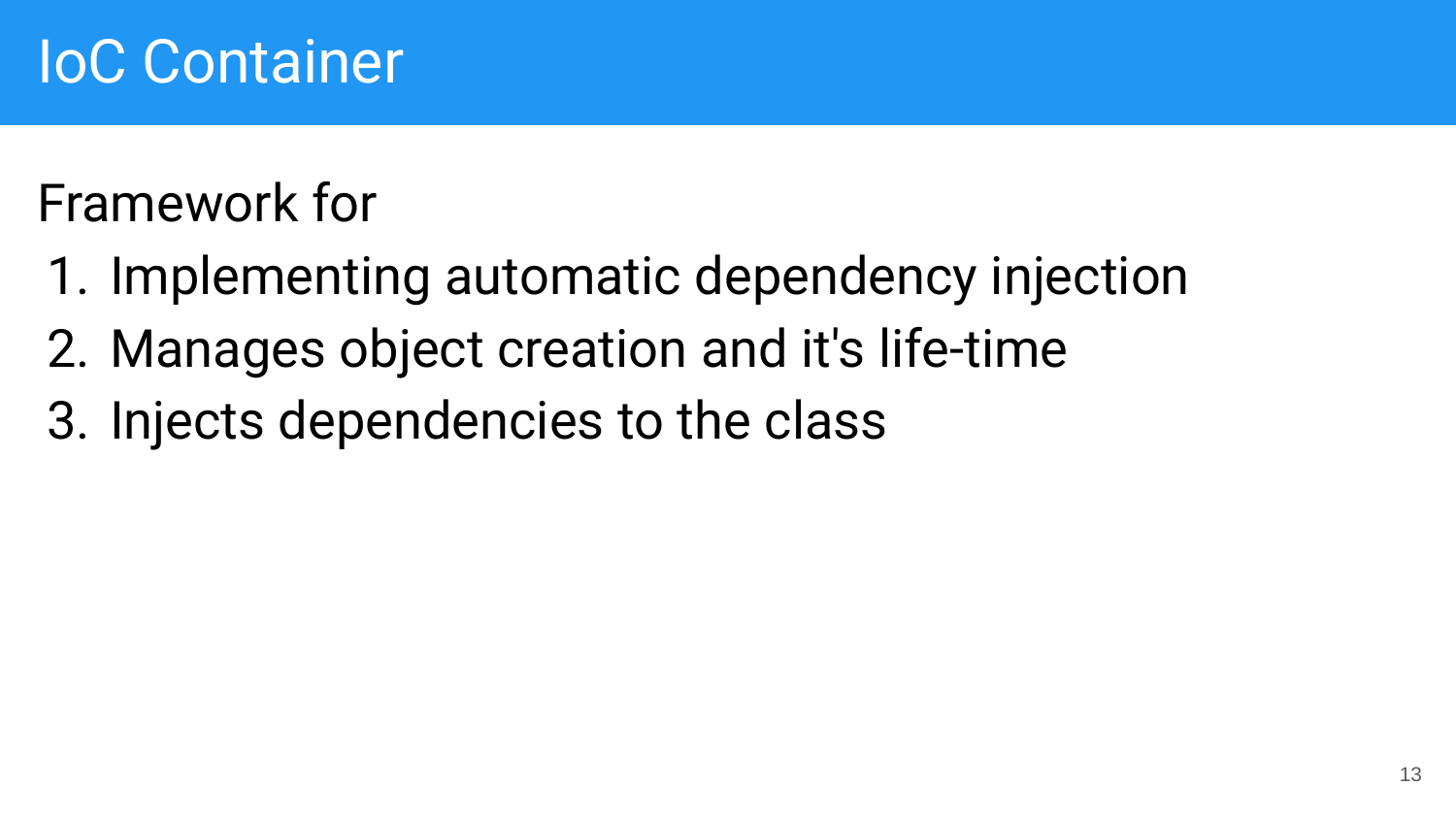

# IoC Container
Framework for
Implementing automatic dependency injection
Manages object creation and it's life-time
Injects dependencies to the class
13